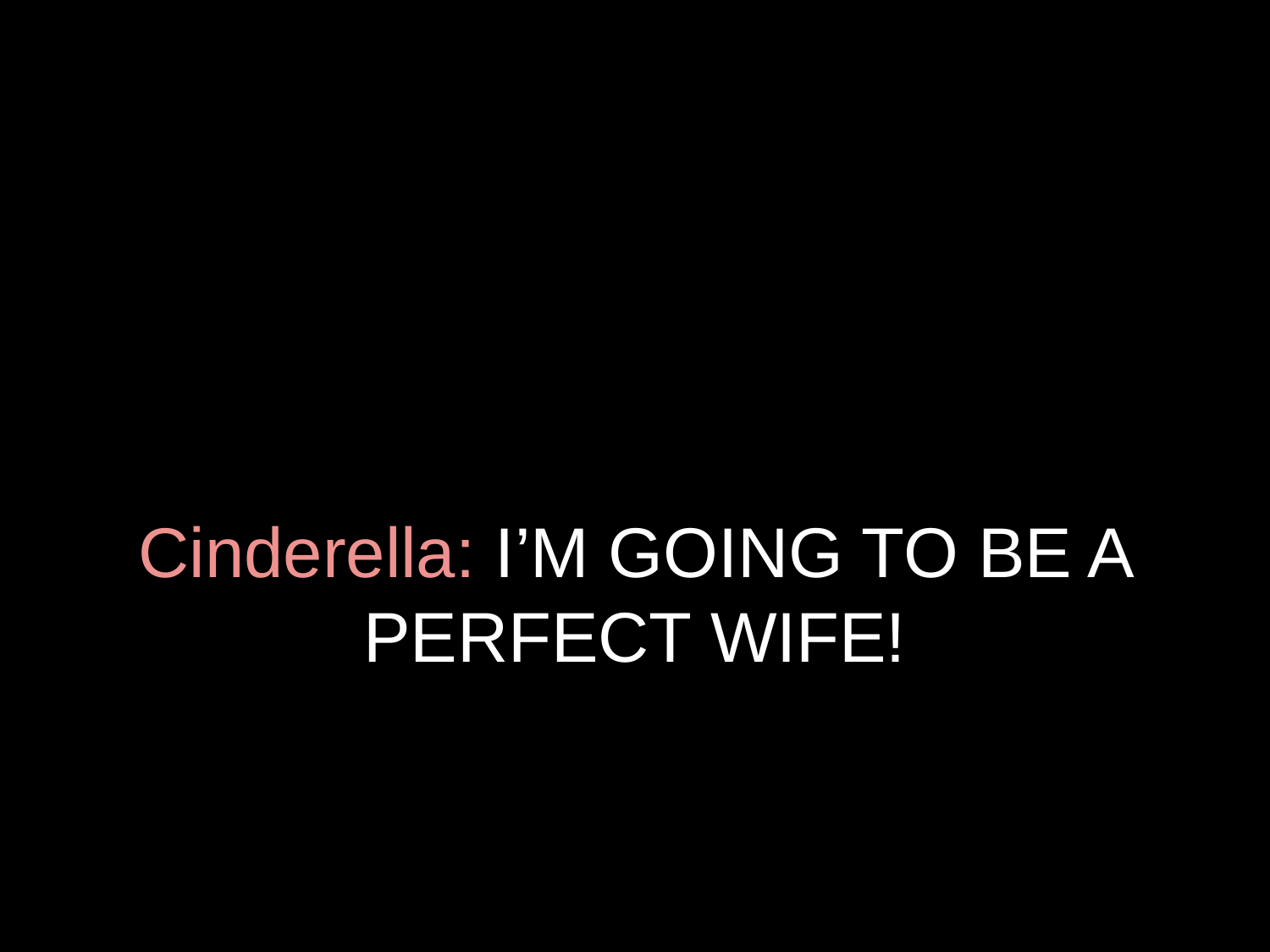

# Cinderella: I’M GOING TO BE A PERFECT WIFE!